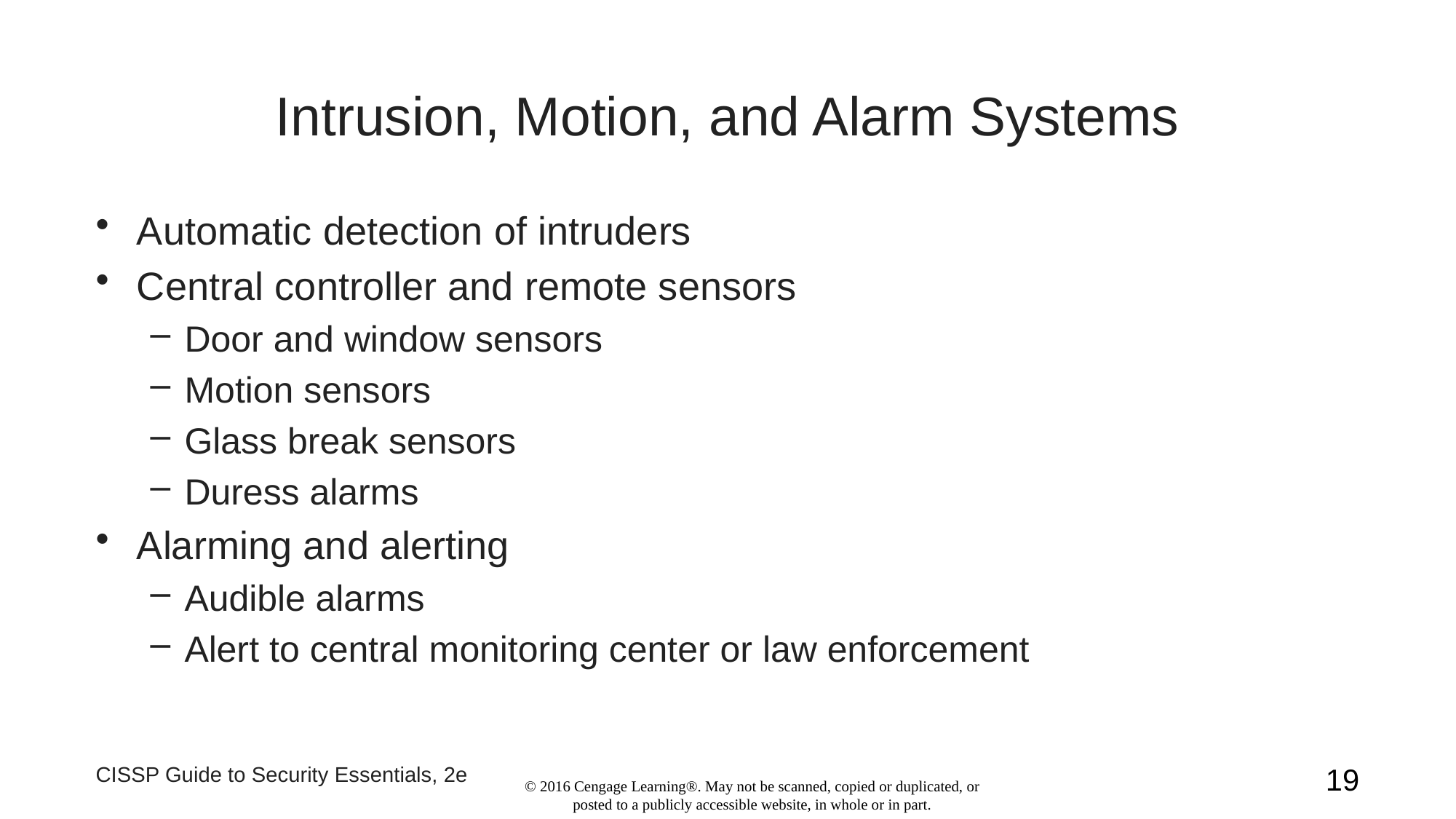

# Intrusion, Motion, and Alarm Systems
Automatic detection of intruders
Central controller and remote sensors
Door and window sensors
Motion sensors
Glass break sensors
Duress alarms
Alarming and alerting
Audible alarms
Alert to central monitoring center or law enforcement
CISSP Guide to Security Essentials, 2e
19
© 2016 Cengage Learning®. May not be scanned, copied or duplicated, or posted to a publicly accessible website, in whole or in part.